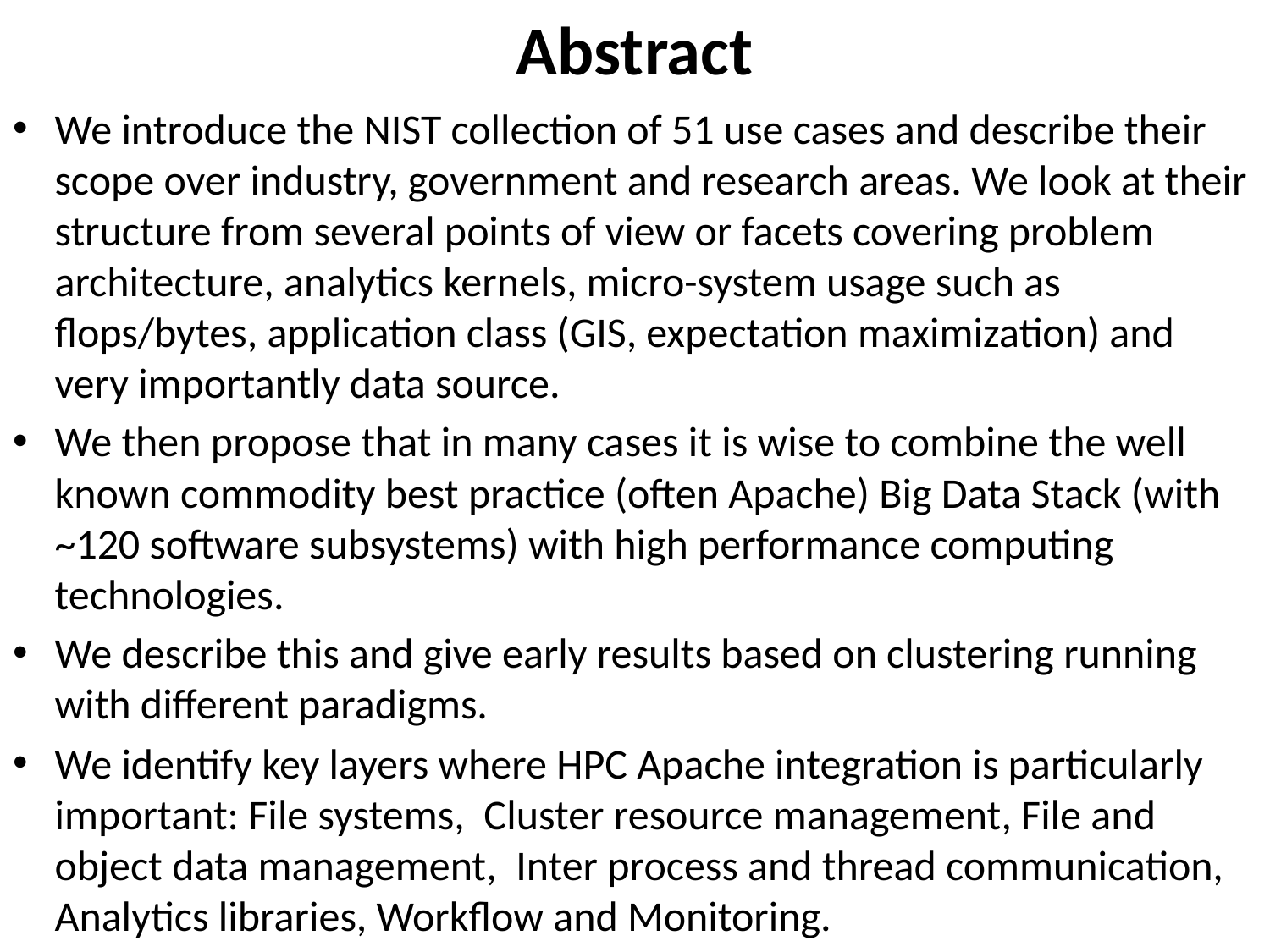

# Abstract
We introduce the NIST collection of 51 use cases and describe their scope over industry, government and research areas. We look at their structure from several points of view or facets covering problem architecture, analytics kernels, micro-system usage such as flops/bytes, application class (GIS, expectation maximization) and very importantly data source.
We then propose that in many cases it is wise to combine the well known commodity best practice (often Apache) Big Data Stack (with ~120 software subsystems) with high performance computing technologies.
We describe this and give early results based on clustering running with different paradigms.
We identify key layers where HPC Apache integration is particularly important: File systems,  Cluster resource management, File and object data management,  Inter process and thread communication, Analytics libraries, Workflow and Monitoring.